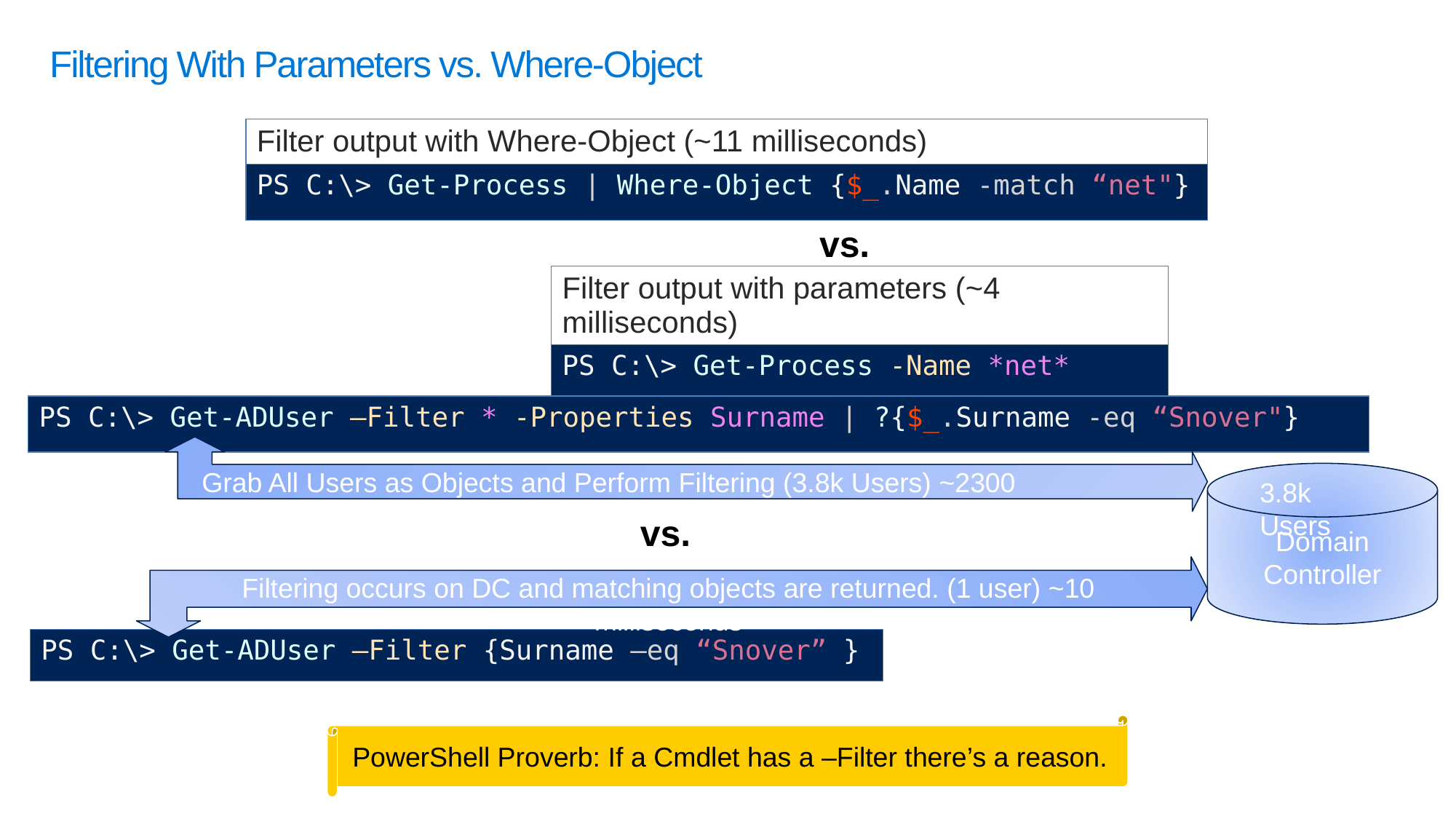

# Filtering With Parameters vs. Where-Object
| Filter output with Where-Object (~11 milliseconds) |
| --- |
| PS C:\> Get-Process | Where-Object {$\_.Name -match “net"} |
vs.
| Filter output with parameters (~4 milliseconds) |
| --- |
| PS C:\> Get-Process -Name \*net\* |
| PS C:\> Get-ADUser –Filter \* -Properties Surname | ?{$\_.Surname -eq “Snover"} |
| --- |
Grab All Users as Objects and Perform Filtering (3.8k Users) ~2300 milliseconds
Domain Controller
3.8k Users
vs.

Filtering occurs on DC and matching objects are returned. (1 user) ~10 milliseconds
| PS C:\> Get-ADUser –Filter {Surname –eq “Snover” } |
| --- |
PowerShell Proverb: If a Cmdlet has a –Filter there’s a reason.